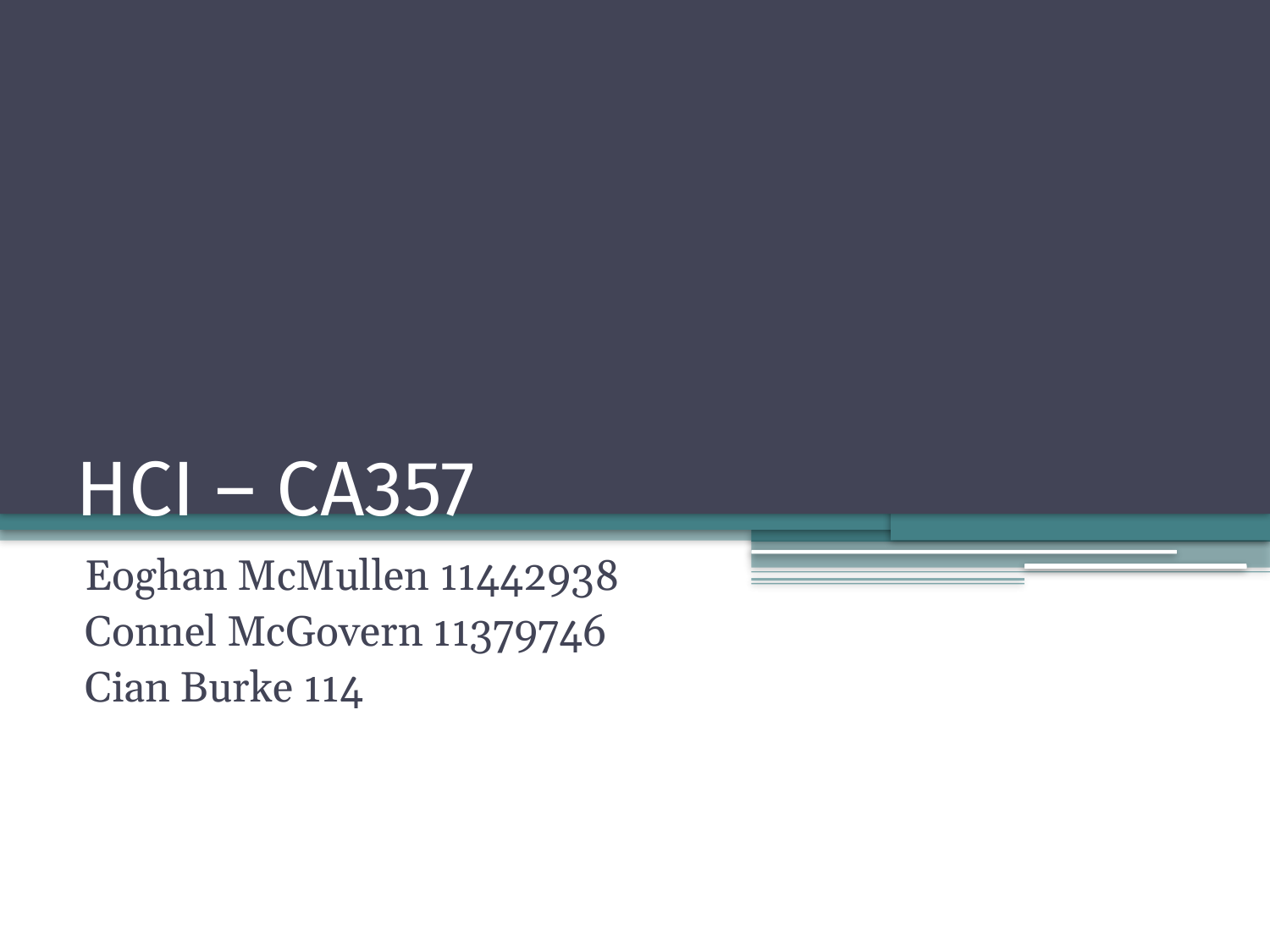

# HCI – CA357
Eoghan McMullen 11442938
Connel McGovern 11379746
Cian Burke 114